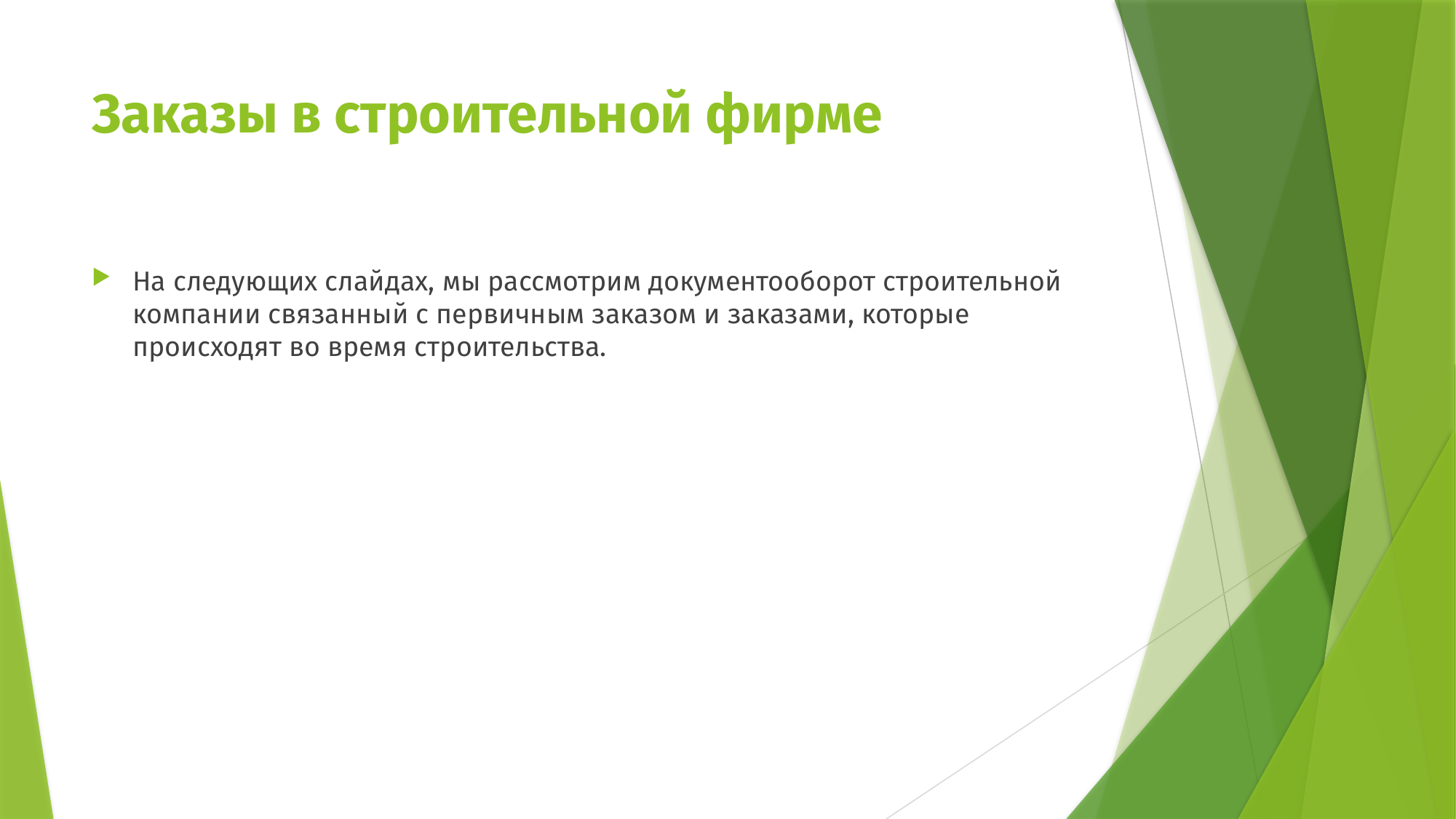

# Заказы в строительной фирме
На следующих слайдах, мы рассмотрим документооборот строительной компании связанный с первичным заказом и заказами, которые происходят во время строительства.